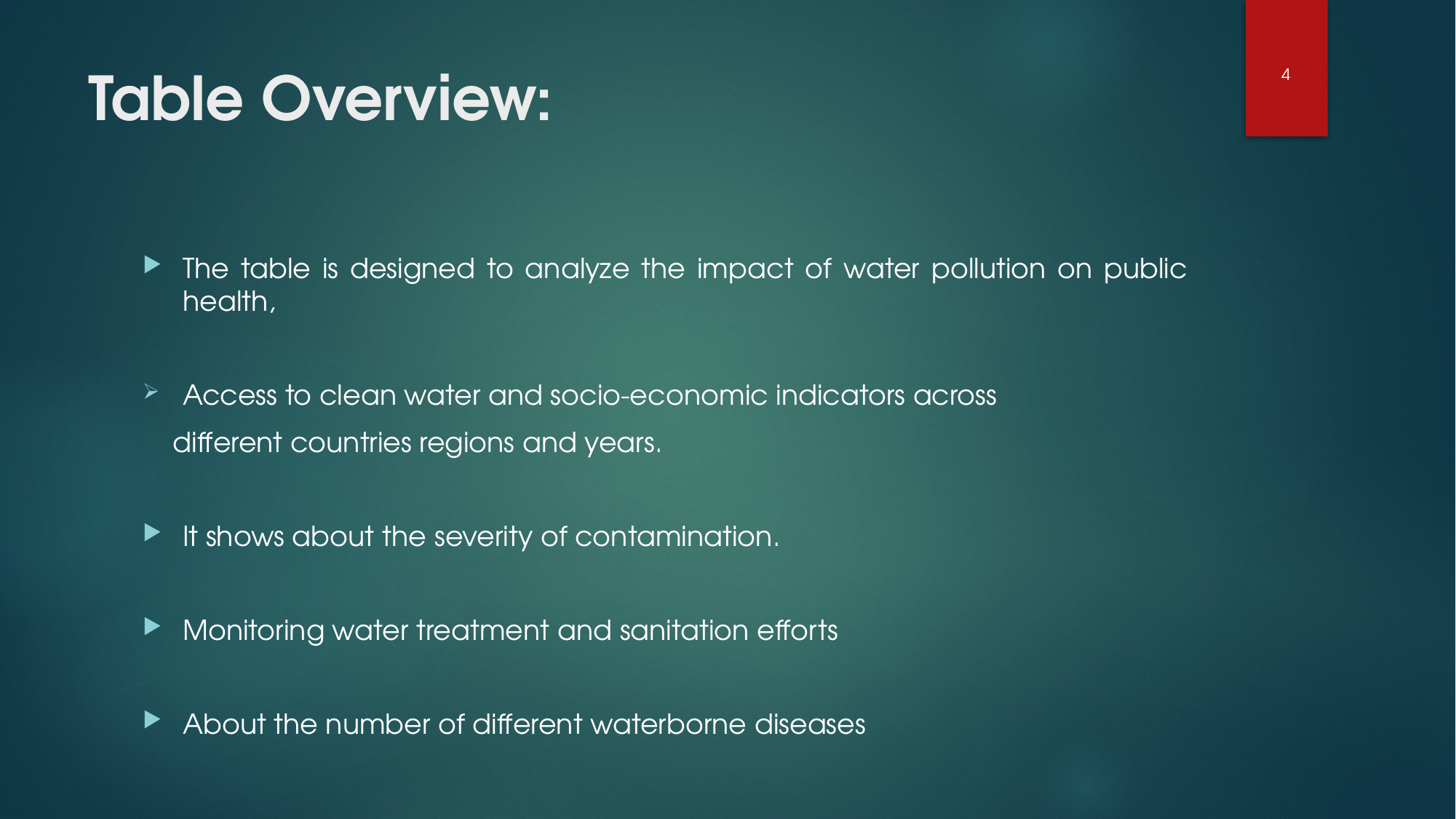

4

# Table Overview:
The table is designed to analyze the impact of water pollution on public health,

Access to clean water and socio-economic indicators across
    different countries regions and years.

It shows about the severity of contamination.

Monitoring water treatment and sanitation efforts

About the number of different waterborne diseases